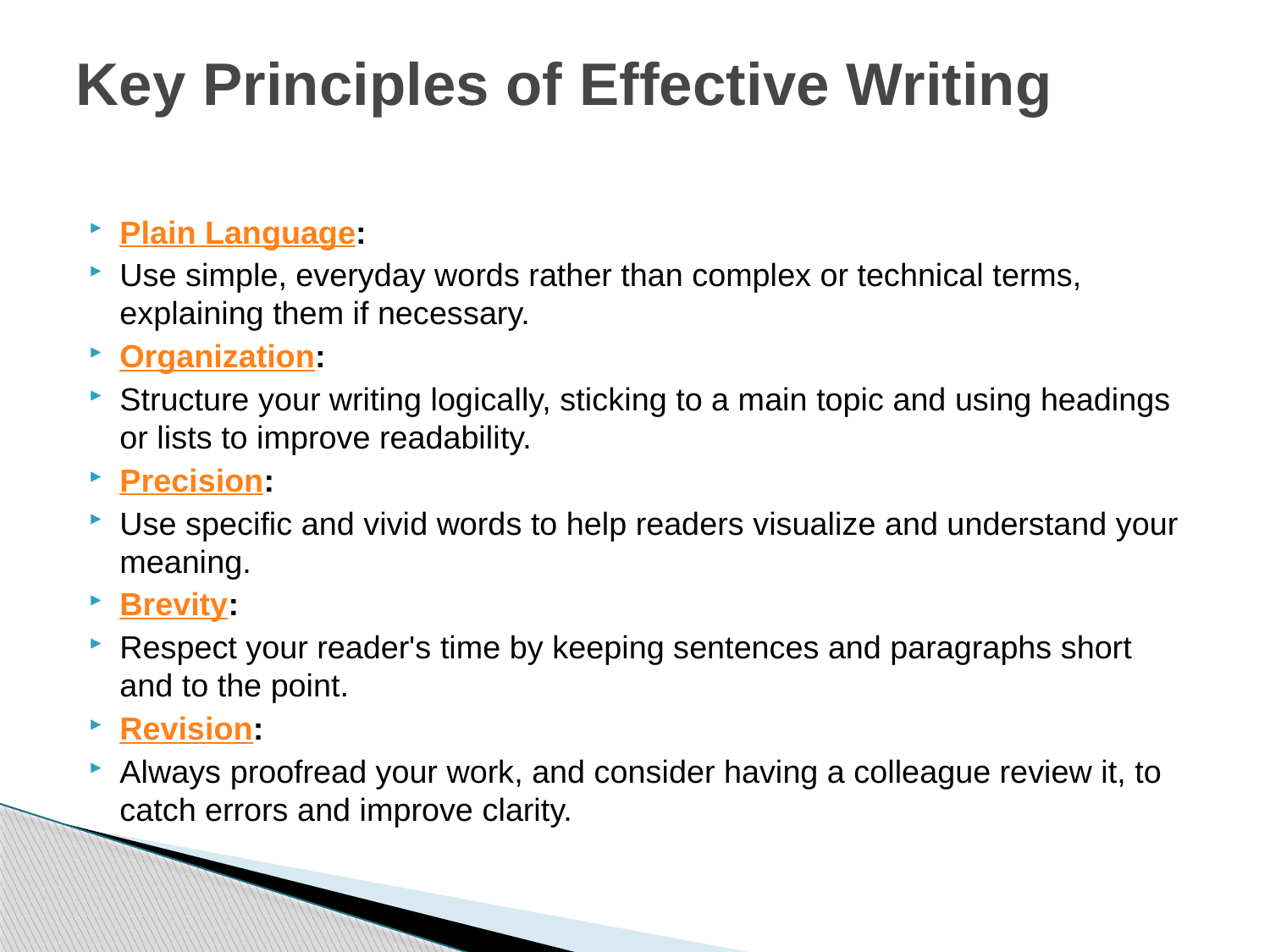

# Key Principles of Effective Writing
Plain Language:
Use simple, everyday words rather than complex or technical terms, explaining them if necessary.
Organization:
Structure your writing logically, sticking to a main topic and using headings or lists to improve readability.
Precision:
Use specific and vivid words to help readers visualize and understand your meaning.
Brevity:
Respect your reader's time by keeping sentences and paragraphs short and to the point.
Revision:
Always proofread your work, and consider having a colleague review it, to catch errors and improve clarity.